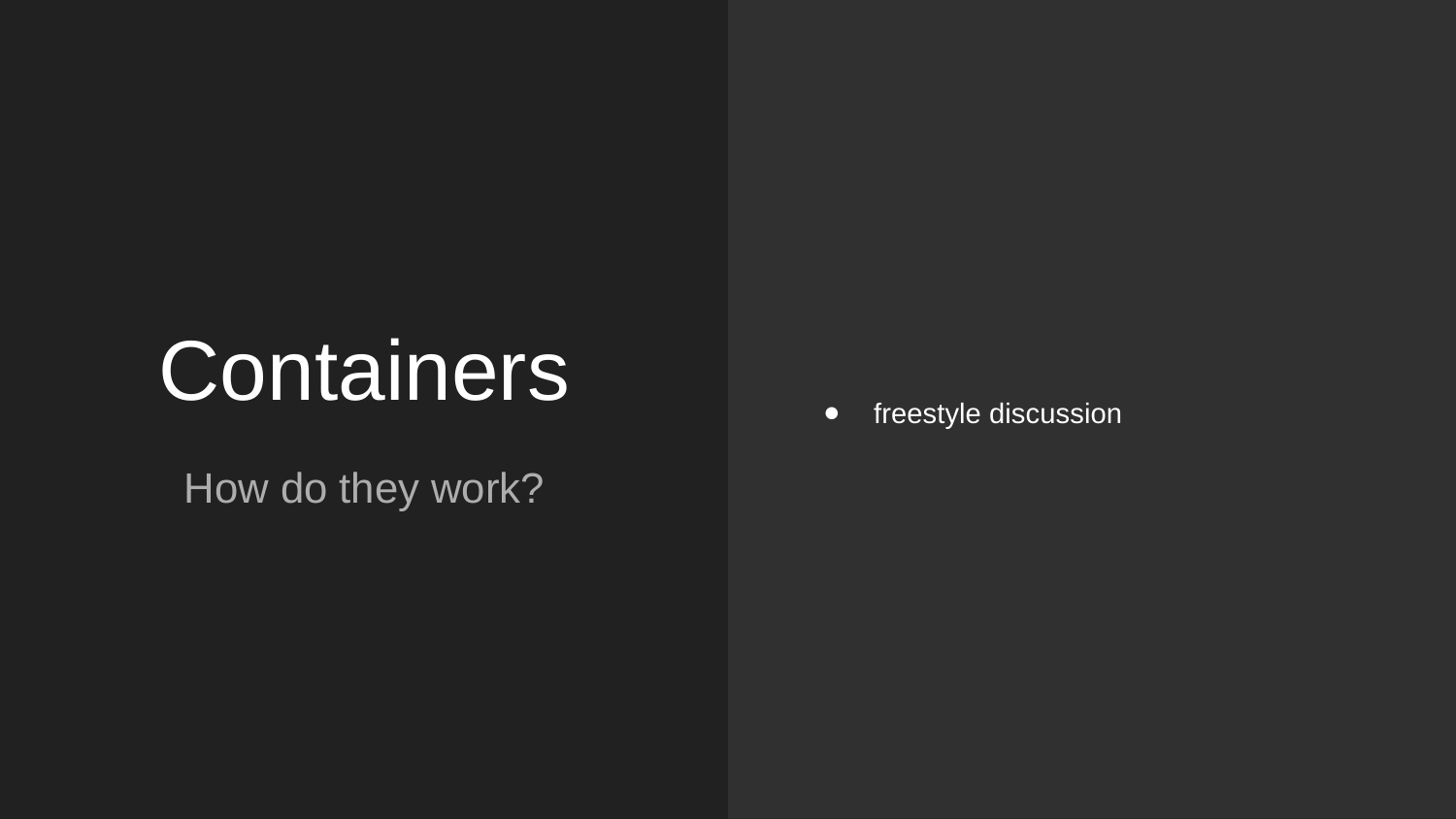

freestyle discussion
# Containers
How do they work?